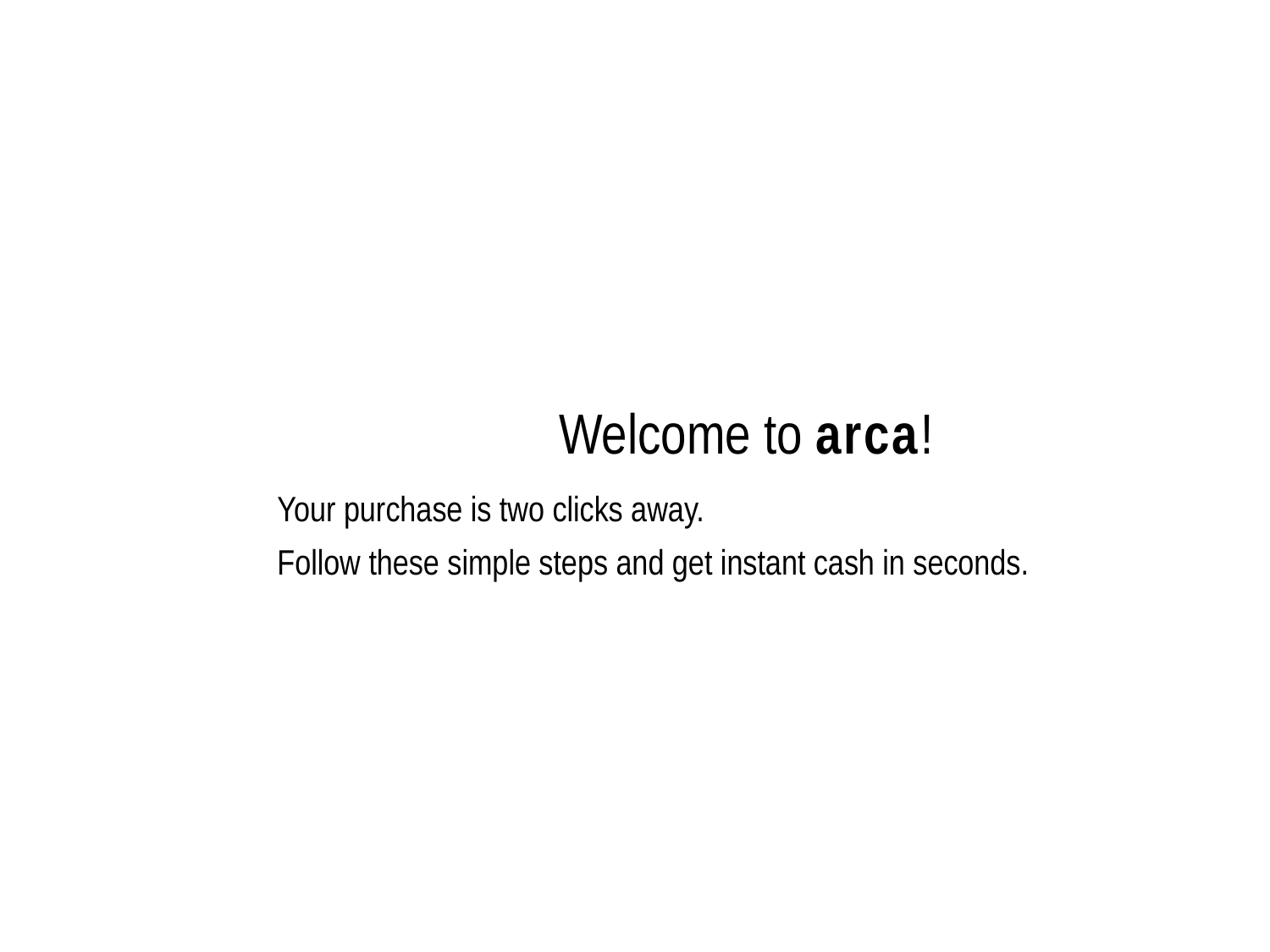

Welcome to arca!
Your purchase is two clicks away.
Follow these simple steps and get instant cash in seconds.